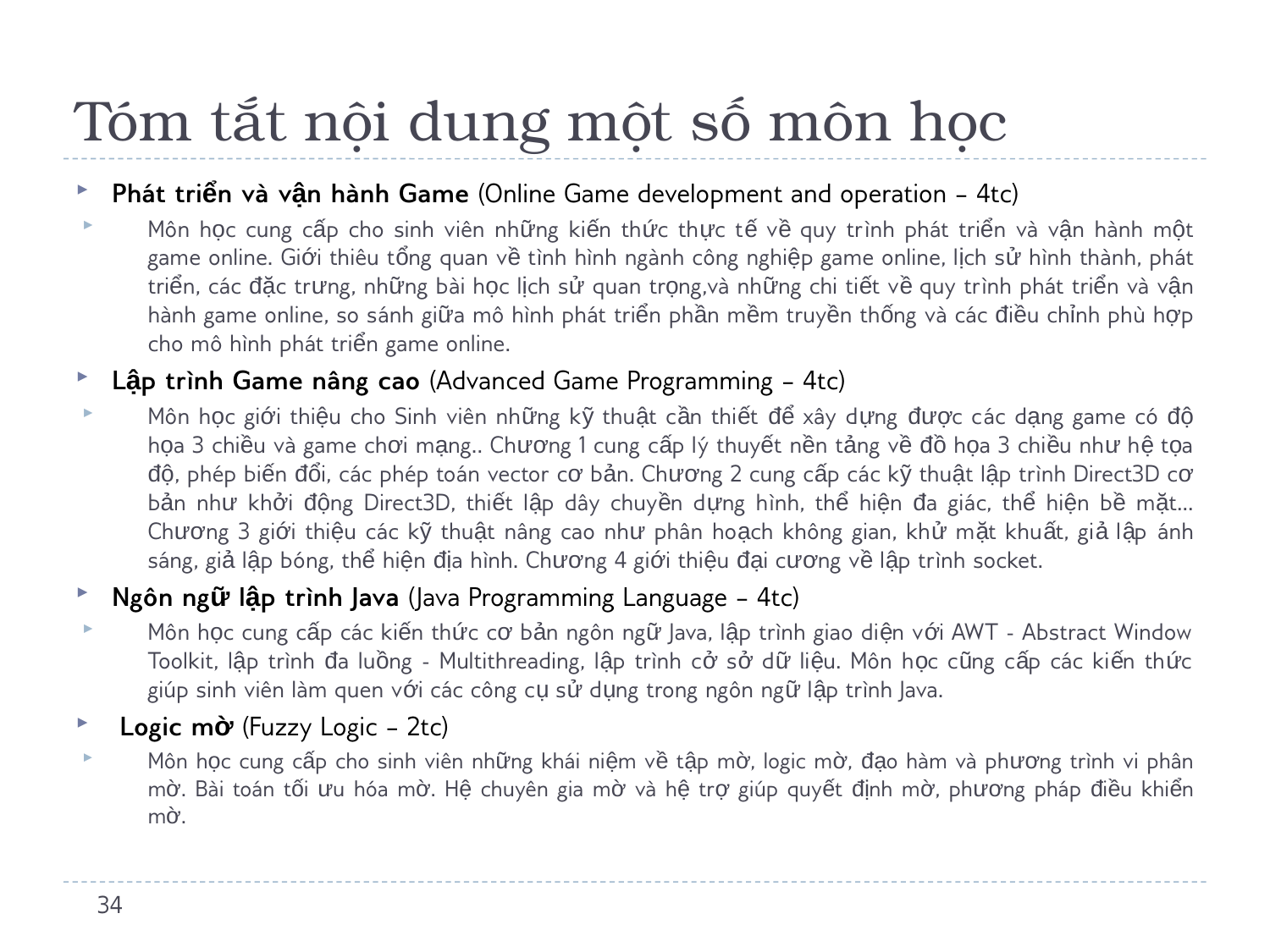

# Tóm tắt nội dung một số môn học
Phát triển và vận hành Game (Online Game development and operation – 4tc)
Môn học cung cấp cho sinh viên những kiến thức thực tế về quy trình phát triển và vận hành một game online. Giới thiêu tổng quan về tình hình ngành công nghiệp game online, lịch sử hình thành, phát triển, các đặc trưng, những bài học lịch sử quan trọng,và những chi tiết về quy trình phát triển và vận hành game online, so sánh giữa mô hình phát triển phần mềm truyền thống và các điều chỉnh phù hợp cho mô hình phát triển game online.
Lập trình Game nâng cao (Advanced Game Programming – 4tc)
Môn học giới thiệu cho Sinh viên những kỹ thuật cần thiết để xây dựng được các dạng game có độ họa 3 chiều và game chơi mạng.. Chương 1 cung cấp lý thuyết nền tảng về đồ họa 3 chiều như hệ tọa độ, phép biến đổi, các phép toán vector cơ bản. Chương 2 cung cấp các kỹ thuật lập trình Direct3D cơ bản như khởi động Direct3D, thiết lập dây chuyền dựng hình, thể hiện đa giác, thể hiện bề mặt... Chương 3 giới thiệu các kỹ thuật nâng cao như phân hoạch không gian, khử mặt khuất, giả lập ánh sáng, giả lập bóng, thể hiện địa hình. Chương 4 giới thiệu đại cương về lập trình socket.
Ngôn ngữ lập trình Java (Java Programming Language – 4tc)
Môn học cung cấp các kiến thức cơ bản ngôn ngữ Java, lập trình giao diện với AWT - Abstract Window Toolkit, lập trình đa luồng - Multithreading, lập trình cở sở dữ liệu. Môn học cũng cấp các kiến thức giúp sinh viên làm quen với các công cụ sử dụng trong ngôn ngữ lập trình Java.
 Logic mờ (Fuzzy Logic – 2tc)
Môn học cung cấp cho sinh viên những khái niệm về tập mờ, logic mờ, đạo hàm và phương trình vi phân mờ. Bài toán tối ưu hóa mờ. Hệ chuyên gia mờ và hệ trợ giúp quyết định mờ, phương pháp điều khiển mờ.

34